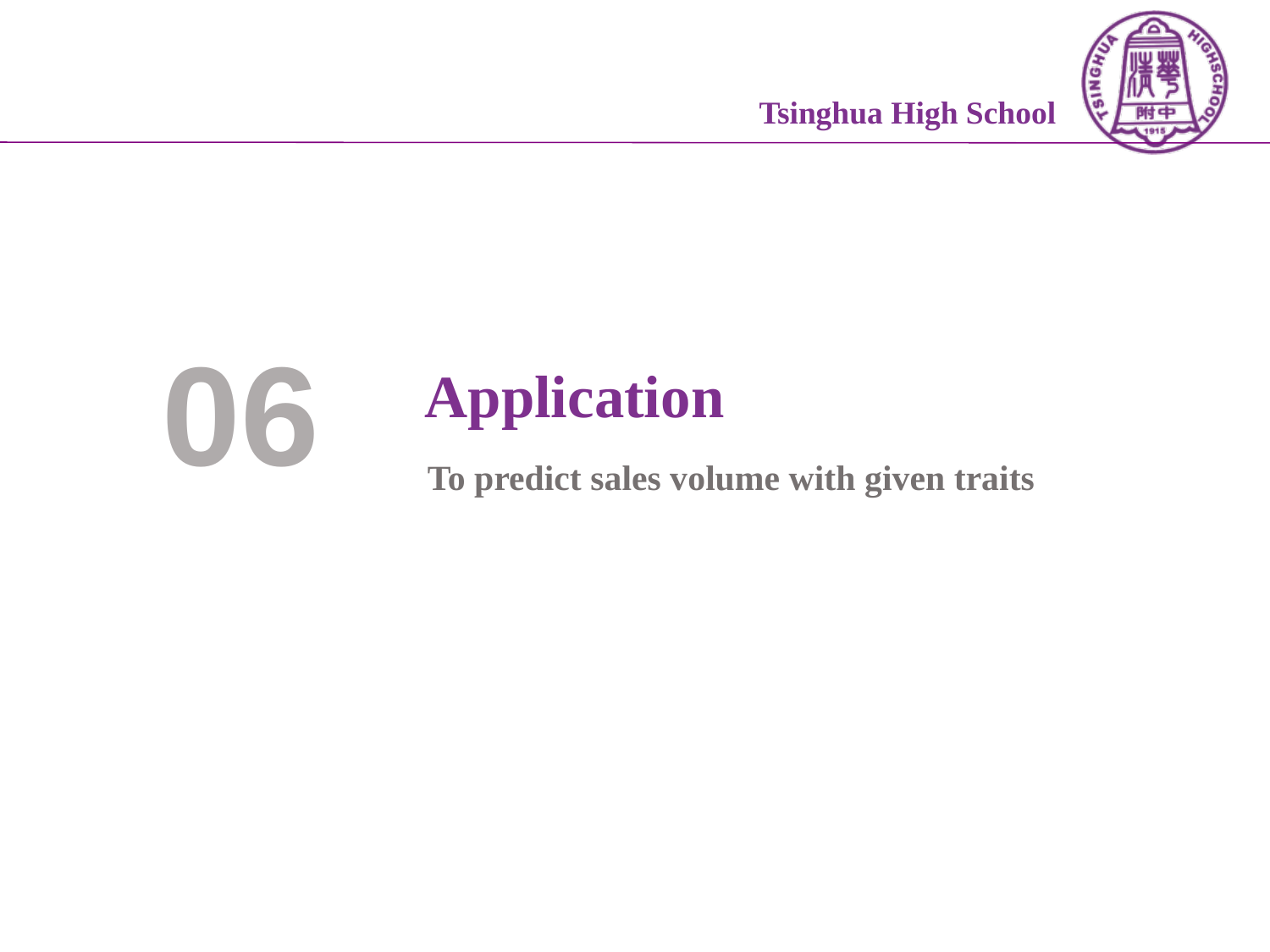

Tsinghua High School
06
Application
To predict sales volume with given traits